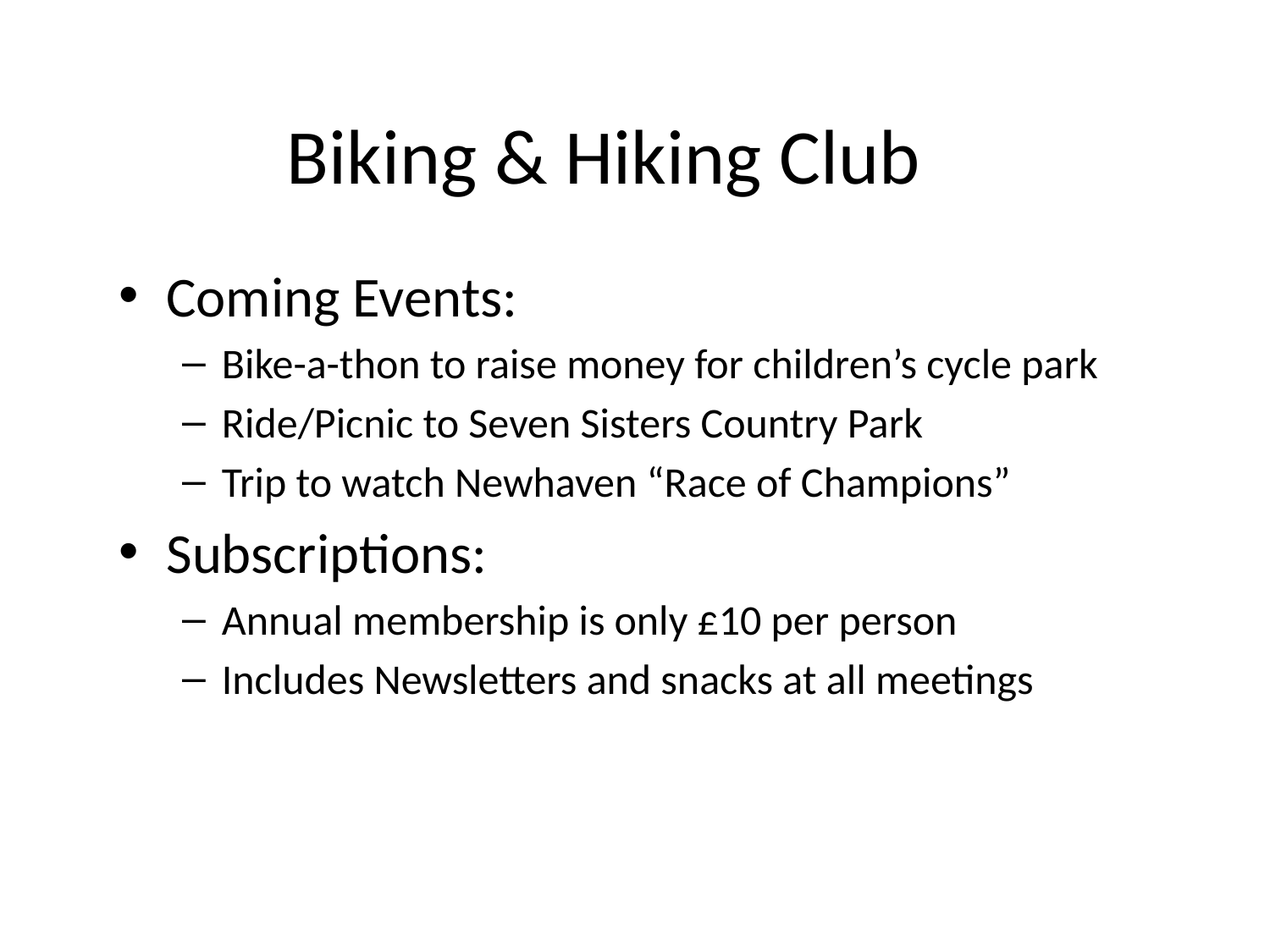

# Biking & Hiking Club
Coming Events:
Bike-a-thon to raise money for children’s cycle park
Ride/Picnic to Seven Sisters Country Park
Trip to watch Newhaven “Race of Champions”
Subscriptions:
Annual membership is only £10 per person
Includes Newsletters and snacks at all meetings